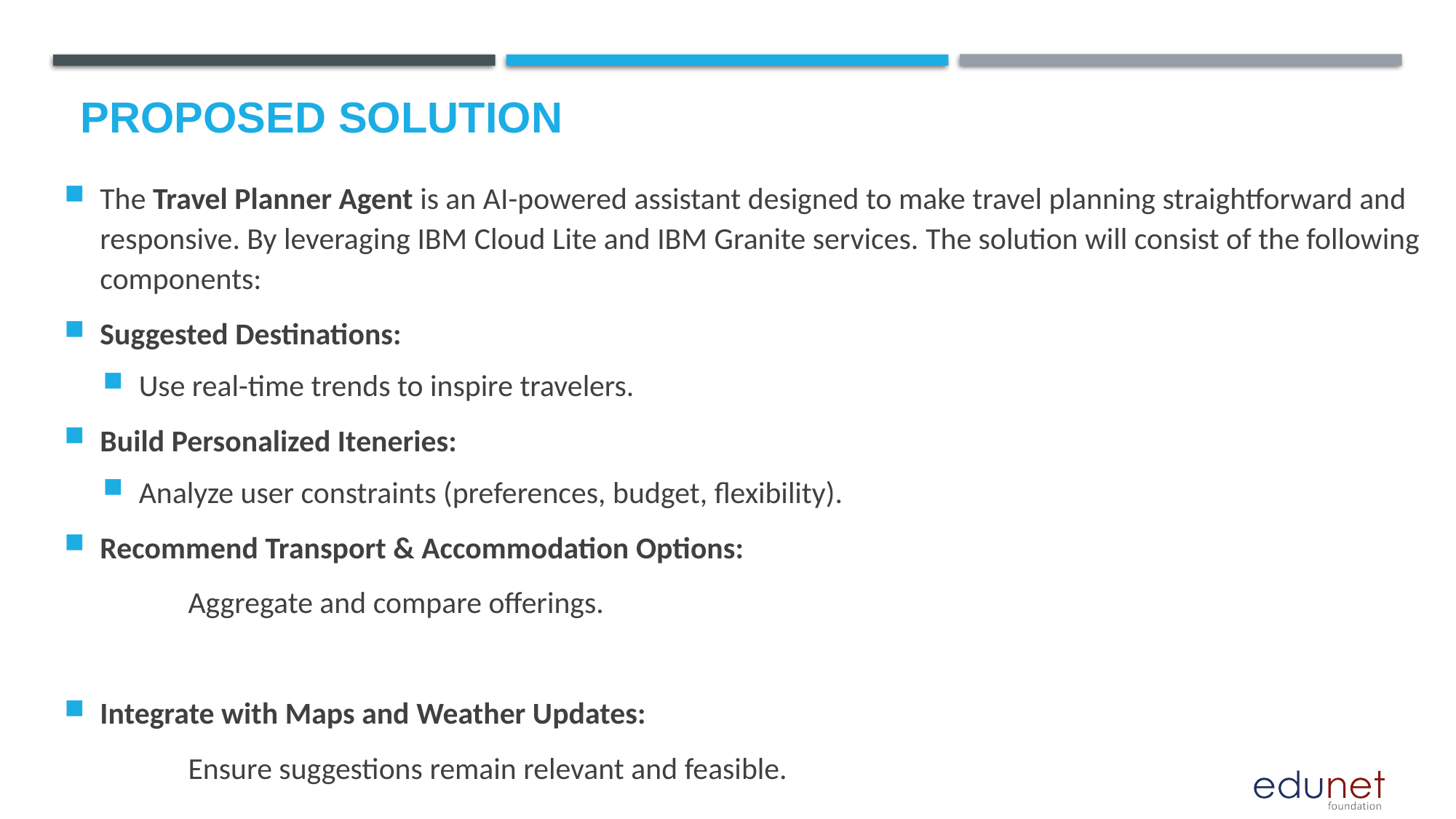

# Proposed Solution

The Travel Planner Agent is an AI-powered assistant designed to make travel planning straightforward and responsive. By leveraging IBM Cloud Lite and IBM Granite services. The solution will consist of the following components:
Suggested Destinations:
Use real-time trends to inspire travelers.
Build Personalized Iteneries:
Analyze user constraints (preferences, budget, flexibility).
Recommend Transport & Accommodation Options:
                  Aggregate and compare offerings.

Integrate with Maps and Weather Updates:
                  Ensure suggestions remain relevant and feasible.